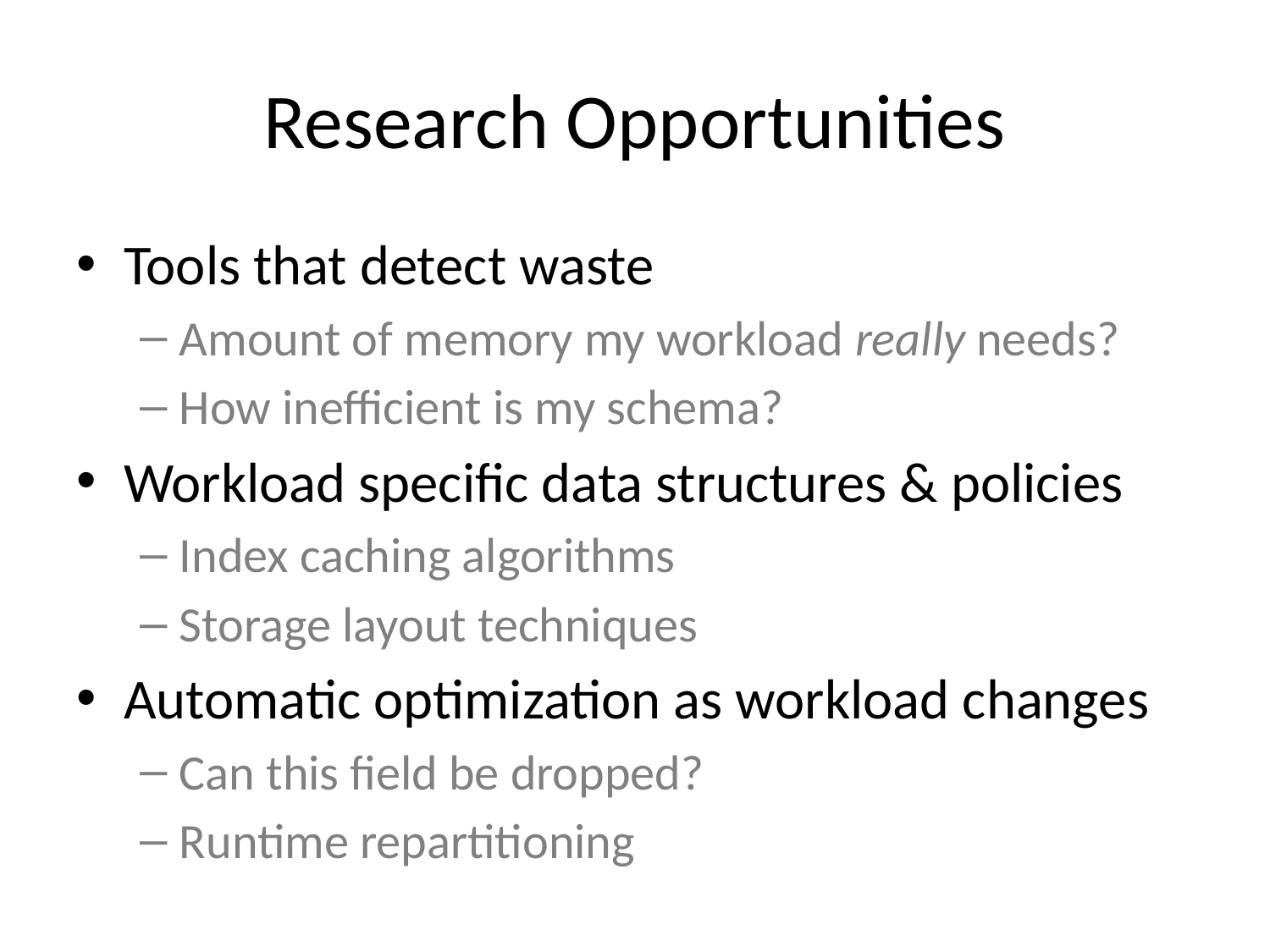

# Research Opportunities
Tools that detect waste
Amount of memory my workload really needs?
How inefficient is my schema?
Workload specific data structures & policies
Index caching algorithms
Storage layout techniques
Automatic optimization as workload changes
Can this field be dropped?
Runtime repartitioning